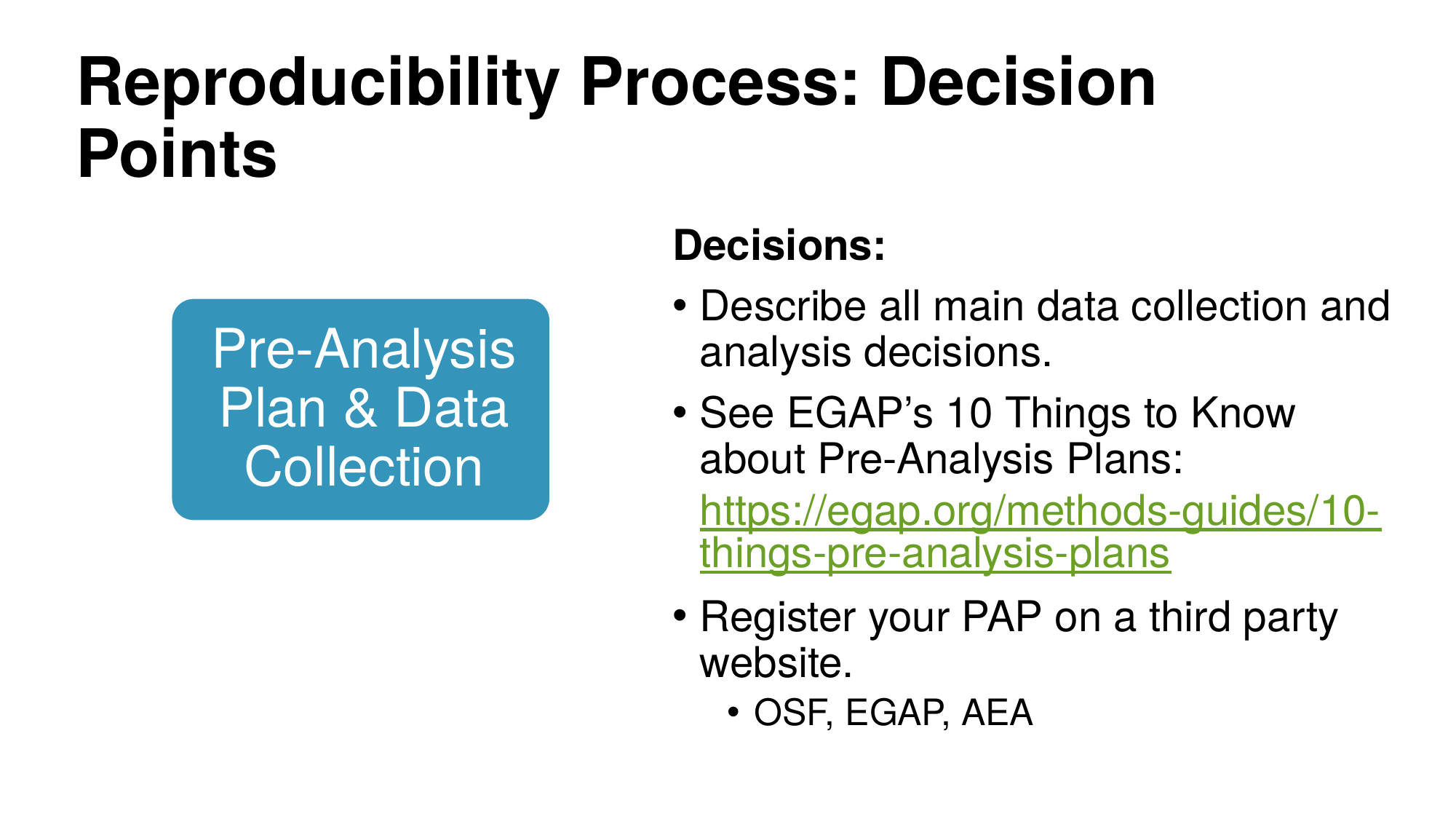

# Reproducibility Process: Decision Points
Decisions:
Describe all main data collection and analysis decisions.
See EGAP’s 10 Things to Know about Pre-Analysis Plans: https://egap.org/methods-guides/10-things-pre-analysis-plans
Register your PAP on a third party website.
OSF, EGAP, AEA
Pre-Analysis Plan & Data Collection